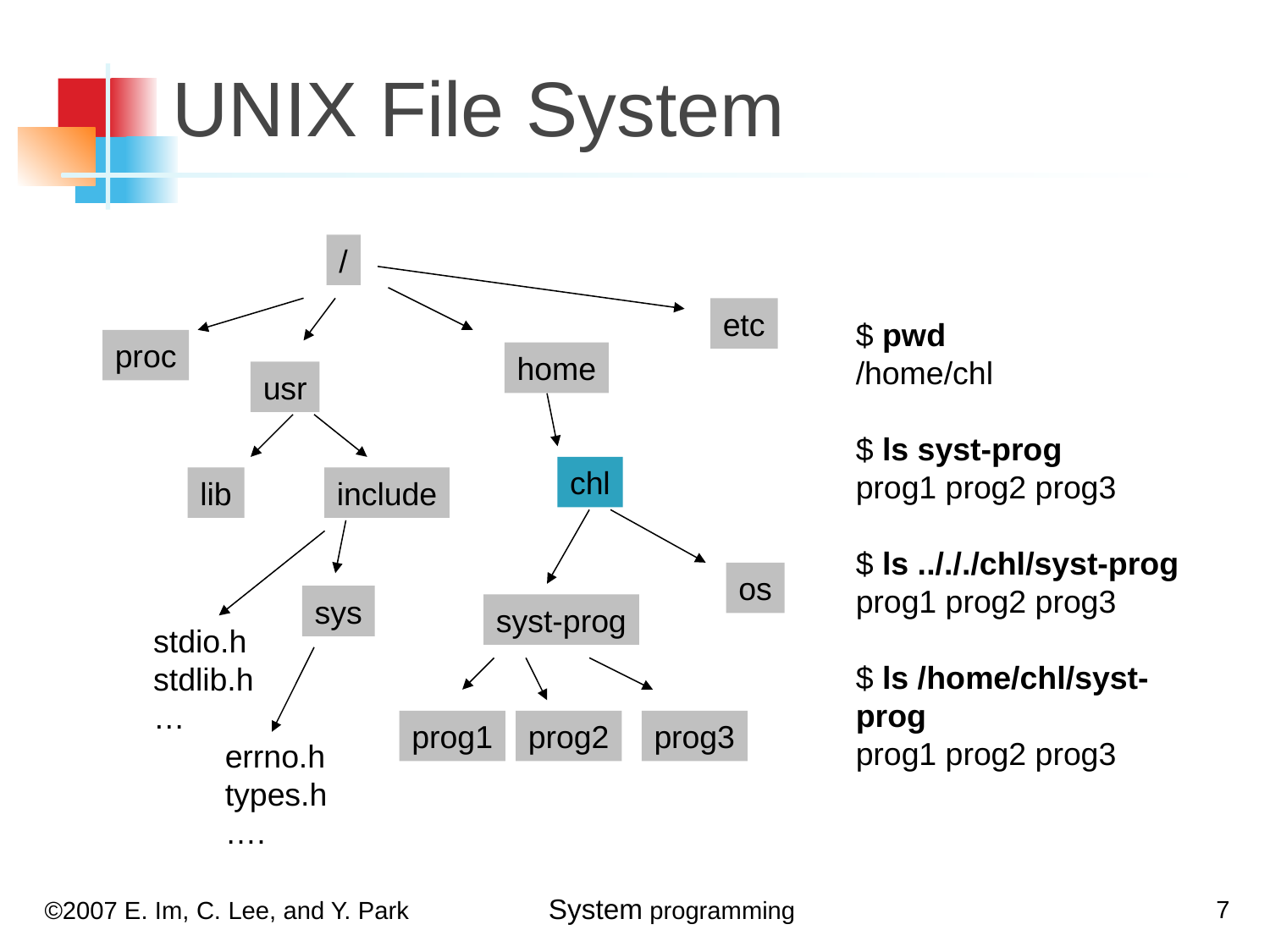

# UNIX File System
/

$ pwd
/home/chl

$ ls syst-prog
prog1 prog2 prog3

$ ls ../././chl/syst-prog
prog1 prog2 prog3

$ ls /home/chl/syst-prog
prog1 prog2 prog3

etc
proc
home
usr

chl
lib
include

os
sys
syst-prog
stdio.h
stdlib.h
…

prog1
prog2
prog3
errno.h
types.h
….
7
©2007 E. Im, C. Lee, and Y. Park